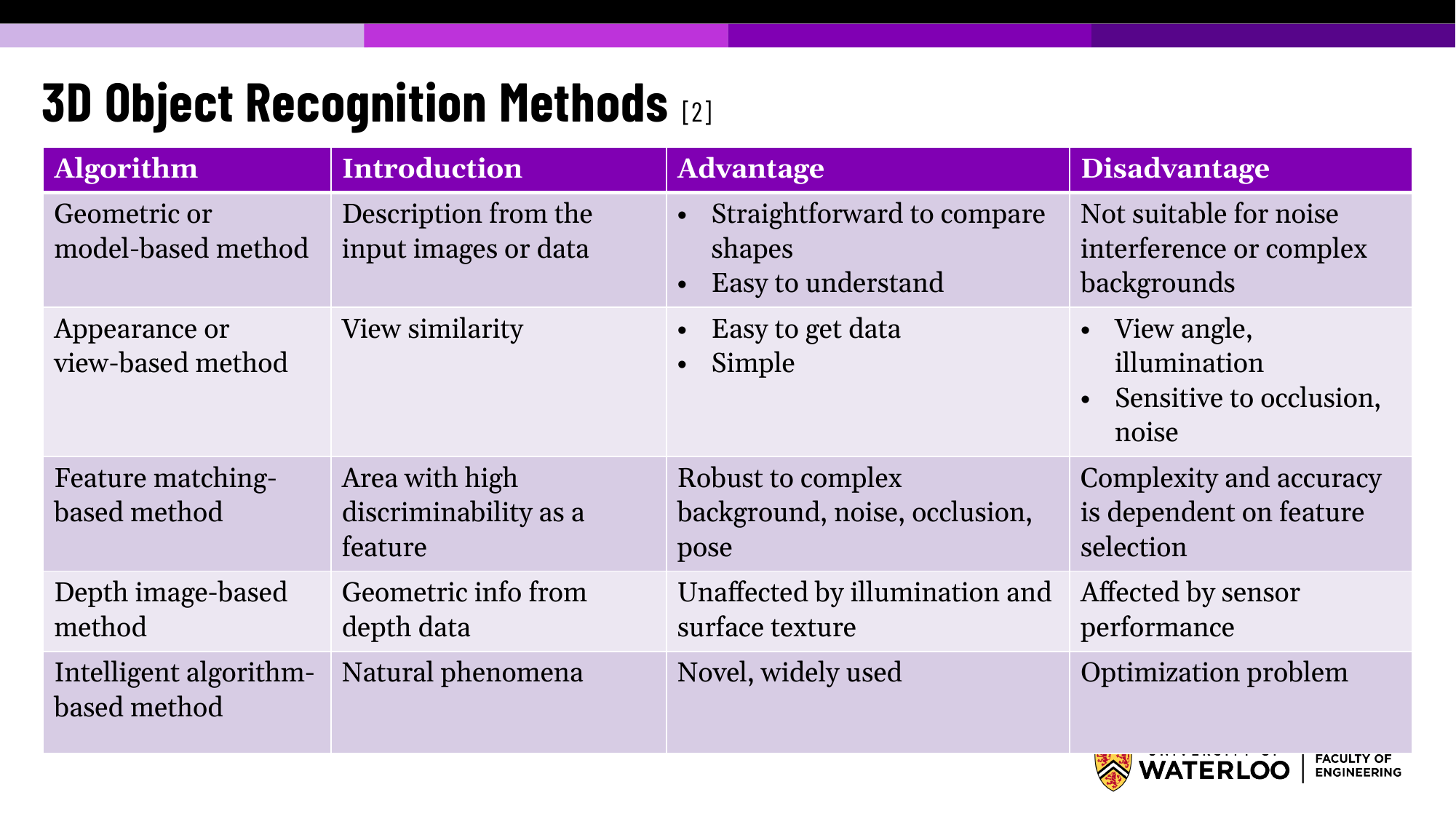

# 3D Object Recognition Methods [2]
| Algorithm | Introduction | Advantage | Disadvantage |
| --- | --- | --- | --- |
| Geometric or model-based method | Description from the input images or data | Straightforward to compare shapes Easy to understand | Not suitable for noise interference or complex backgrounds |
| Appearance or view-based method | View similarity | Easy to get data Simple | View angle, illumination Sensitive to occlusion, noise |
| Feature matching- based method | Area with high discriminability as a feature | Robust to complex background, noise, occlusion, pose | Complexity and accuracy is dependent on feature selection |
| Depth image-based method | Geometric info from depth data | Unaffected by illumination and surface texture | Affected by sensor performance |
| Intelligent algorithm- based method | Natural phenomena | Novel, widely used | Optimization problem |